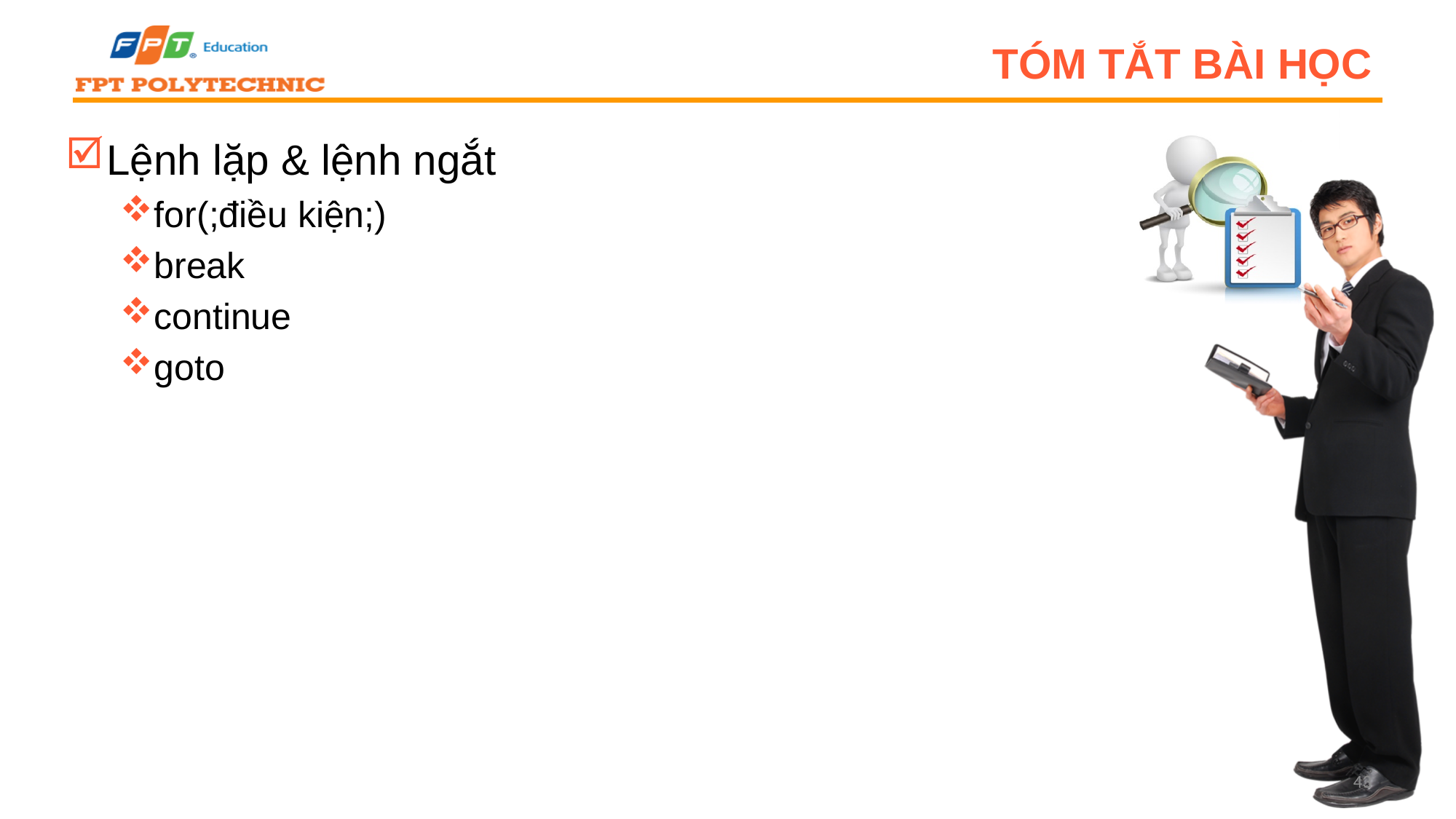

# Tóm tắt bài học
Lệnh lặp & lệnh ngắt
for(;điều kiện;)
break
continue
goto

43